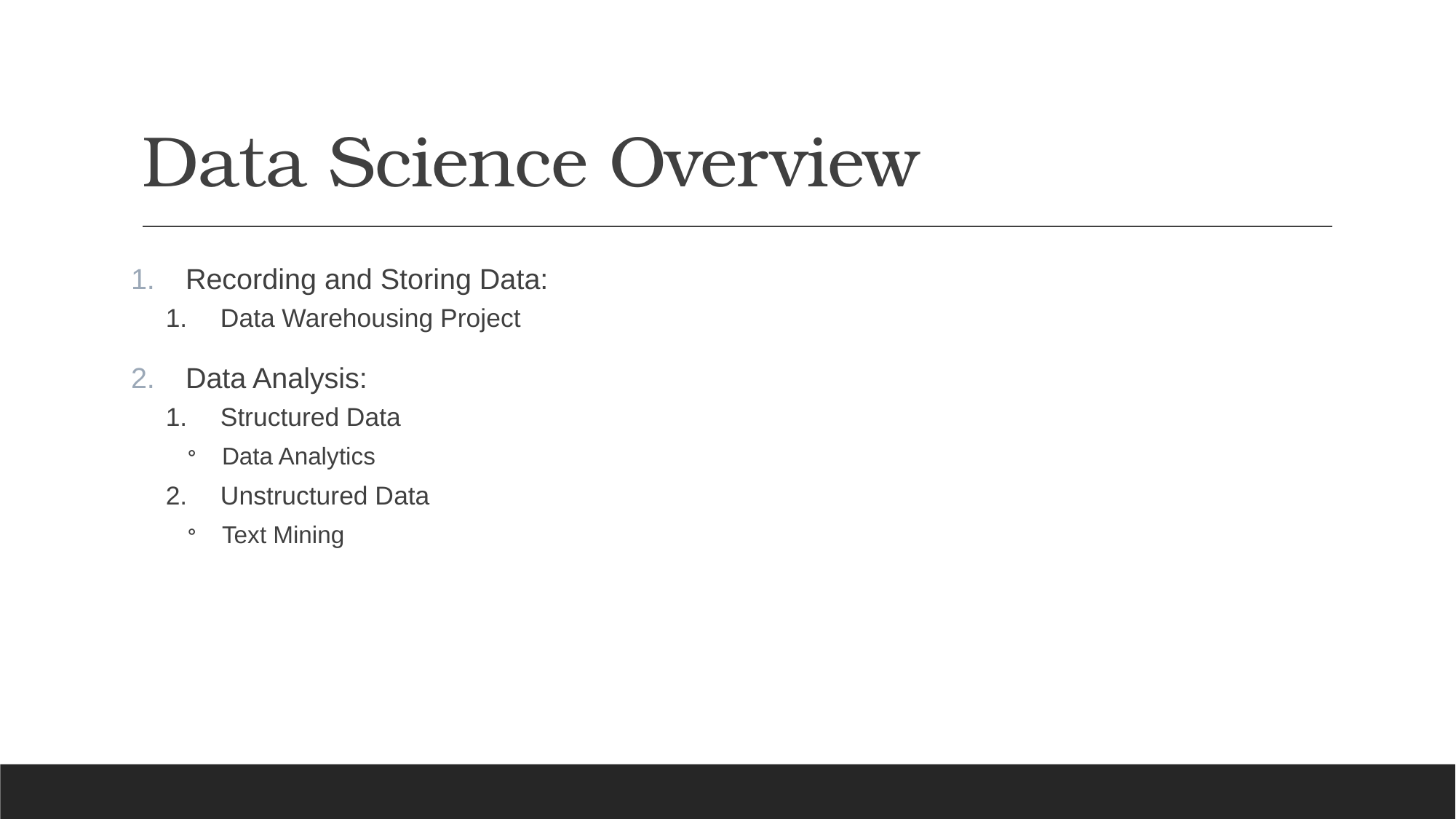

# Data Science Overview
Recording and Storing Data:
Data Warehousing Project
Data Analysis:
Structured Data
Data Analytics
Unstructured Data
Text Mining